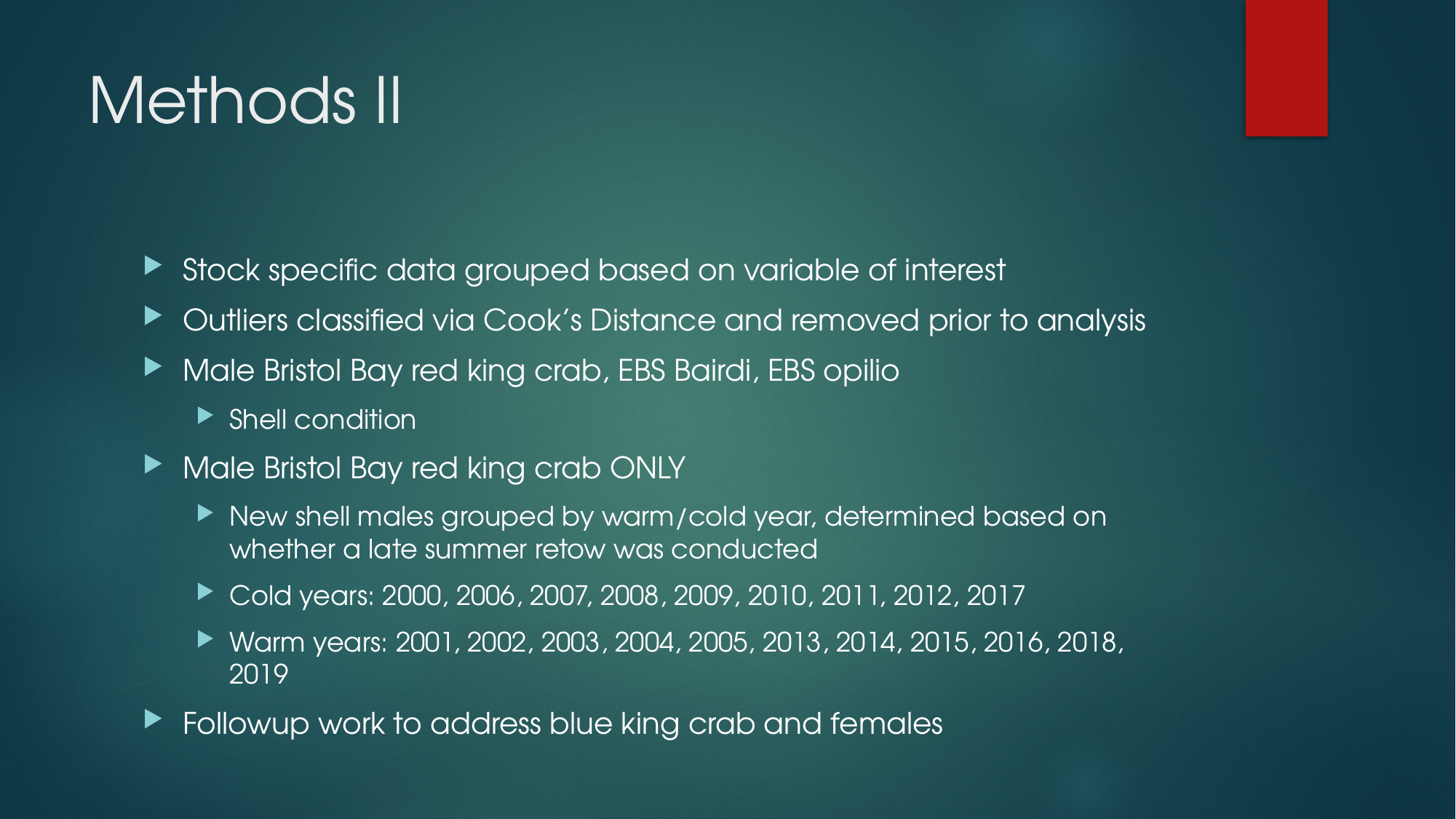

# Methods II
Stock specific data grouped based on variable of interest
Outliers classified via Cook’s Distance and removed prior to analysis
Male Bristol Bay red king crab, EBS Bairdi, EBS opilio
Shell condition
Male Bristol Bay red king crab ONLY
New shell males grouped by warm/cold year, determined based on whether a late summer retow was conducted
Cold years: 2000, 2006, 2007, 2008, 2009, 2010, 2011, 2012, 2017
Warm years: 2001, 2002, 2003, 2004, 2005, 2013, 2014, 2015, 2016, 2018, 2019
Followup work to address blue king crab and females